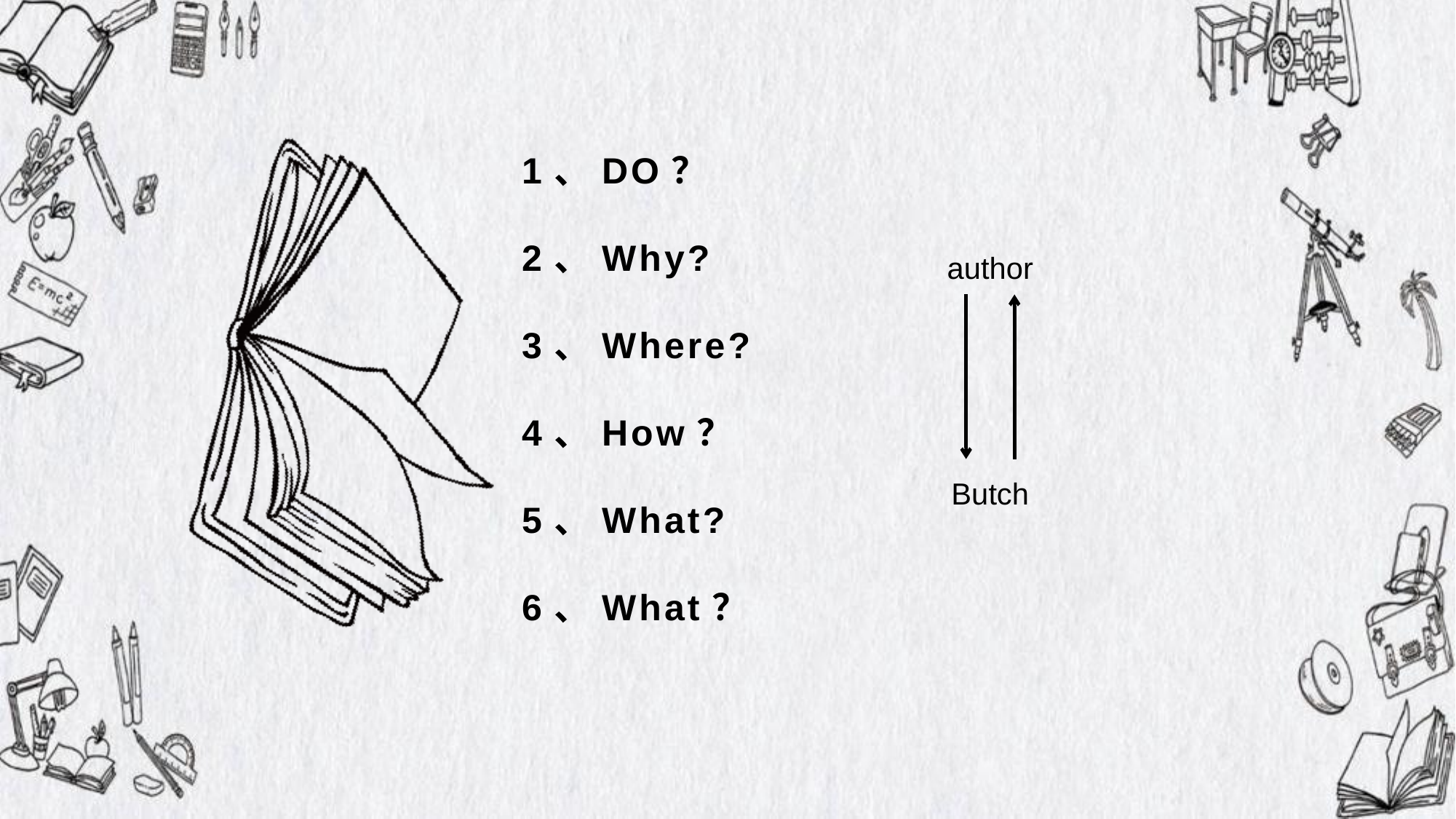

# 1、DO？ 2、Why? 3、Where? 4、How？ 5、What? 6、What？
author
Butch